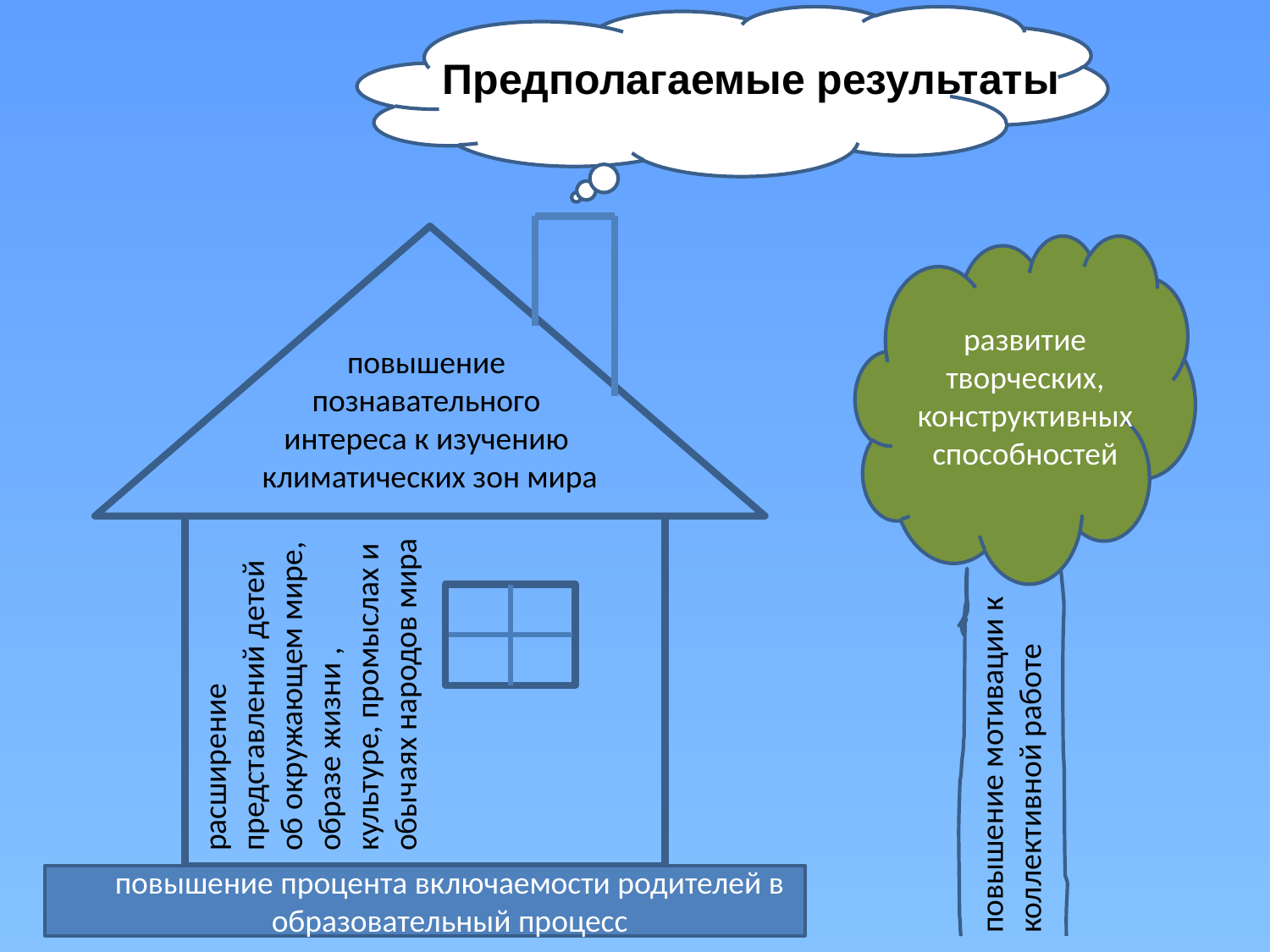

Предполагаемые результаты

развитие творческих, конструктивных способностей
повышение
познавательного
интереса к изучению
климатических зон мира

расширение представлений детей об окружающем мире, образе жизни , культуре, промыслах и обычаях народов мира

повышение мотивации к коллективной работе
повышение процента включаемости родителей в образовательный процесс